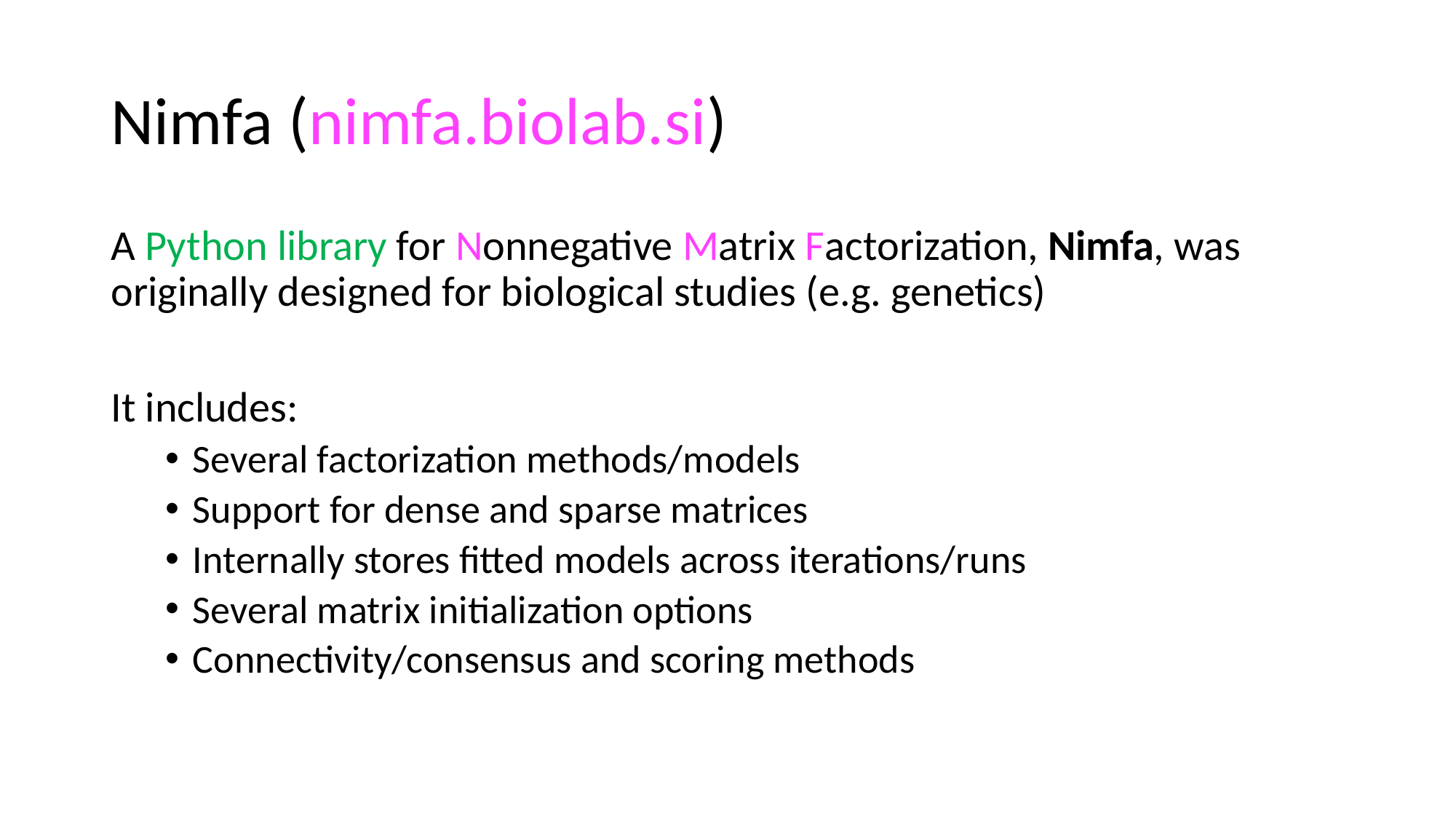

# Nimfa (nimfa.biolab.si)
A Python library for Nonnegative Matrix Factorization, Nimfa, was originally designed for biological studies (e.g. genetics)

It includes:
Several factorization methods/models
Support for dense and sparse matrices
Internally stores fitted models across iterations/runs
Several matrix initialization options
Connectivity/consensus and scoring methods